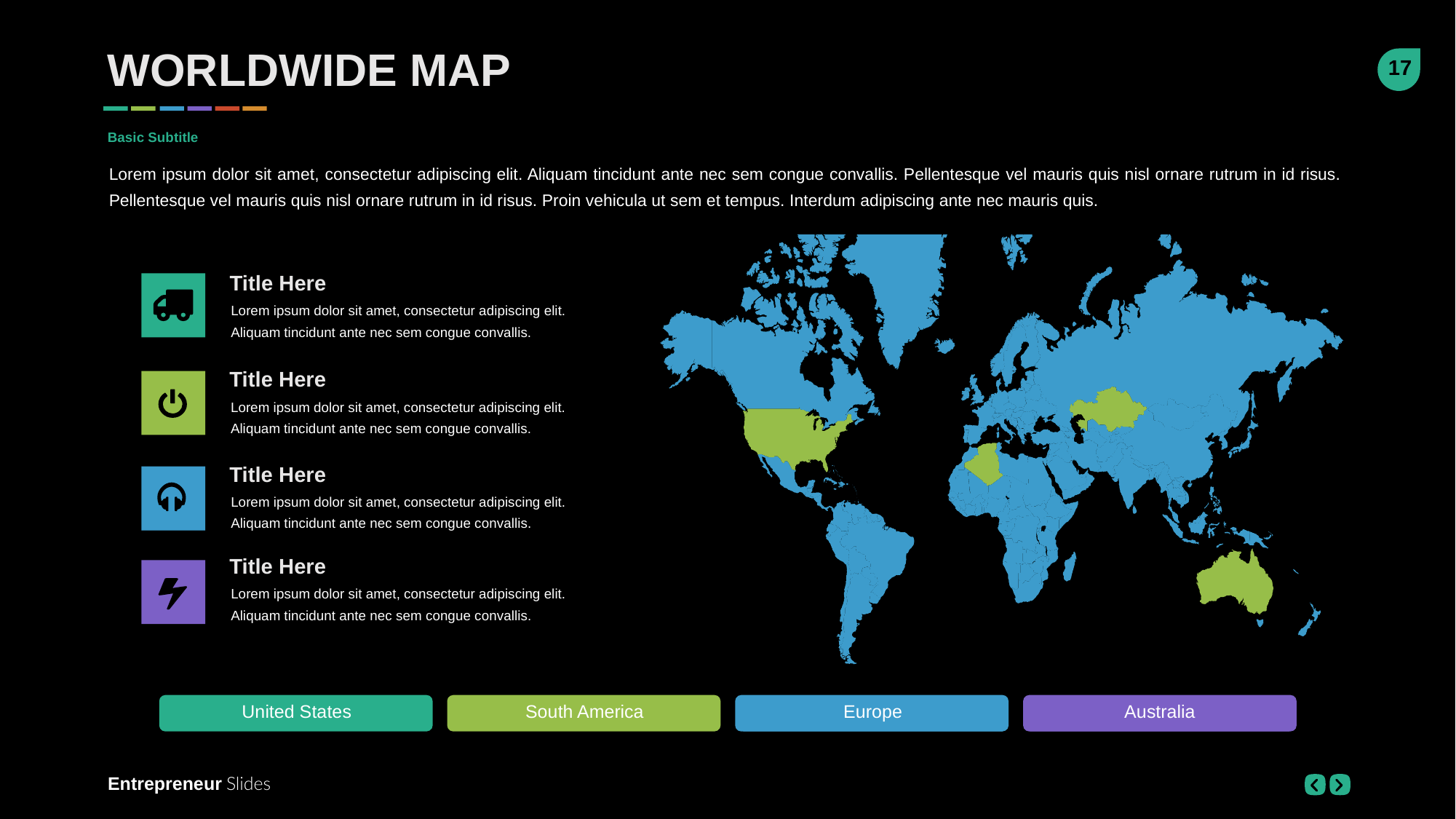

WORLDWIDE MAP

Basic Subtitle
Lorem ipsum dolor sit amet, consectetur adipiscing elit. Aliquam tincidunt ante nec sem congue convallis. Pellentesque vel mauris quis nisl ornare rutrum in id risus. Pellentesque vel mauris quis nisl ornare rutrum in id risus. Proin vehicula ut sem et tempus. Interdum adipiscing ante nec mauris quis.

Title Here
Lorem ipsum dolor sit amet, consectetur adipiscing elit. Aliquam tincidunt ante nec sem congue convallis.

Title Here
Lorem ipsum dolor sit amet, consectetur adipiscing elit. Aliquam tincidunt ante nec sem congue convallis.

Title Here
Lorem ipsum dolor sit amet, consectetur adipiscing elit. Aliquam tincidunt ante nec sem congue convallis.

Title Here
Lorem ipsum dolor sit amet, consectetur adipiscing elit. Aliquam tincidunt ante nec sem congue convallis.

United States

South America

Europe

Australia